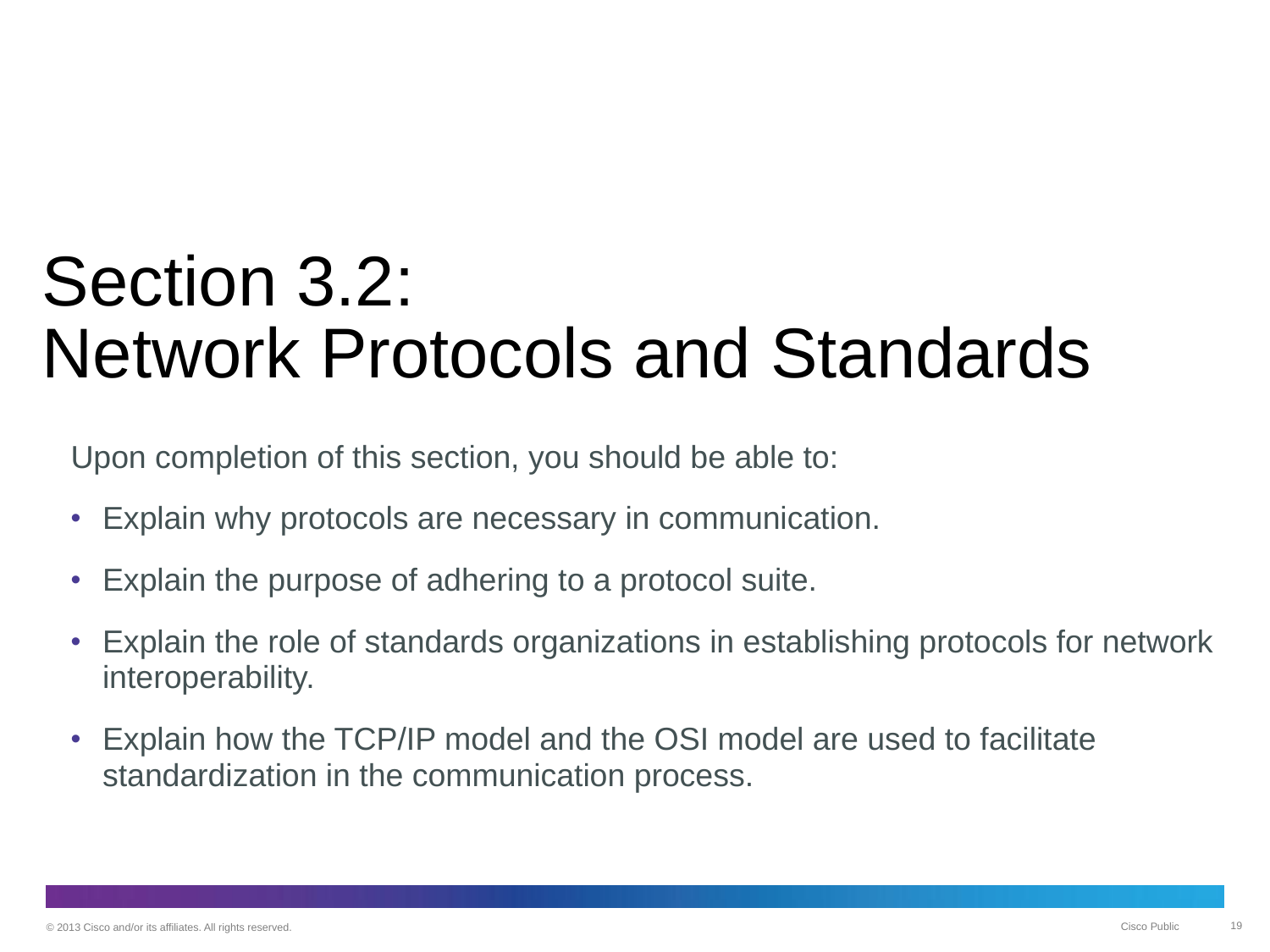

# Section 3.2: Network Protocols and Standards
Upon completion of this section, you should be able to:
Explain why protocols are necessary in communication.
Explain the purpose of adhering to a protocol suite.
Explain the role of standards organizations in establishing protocols for network interoperability.
Explain how the TCP/IP model and the OSI model are used to facilitate standardization in the communication process.